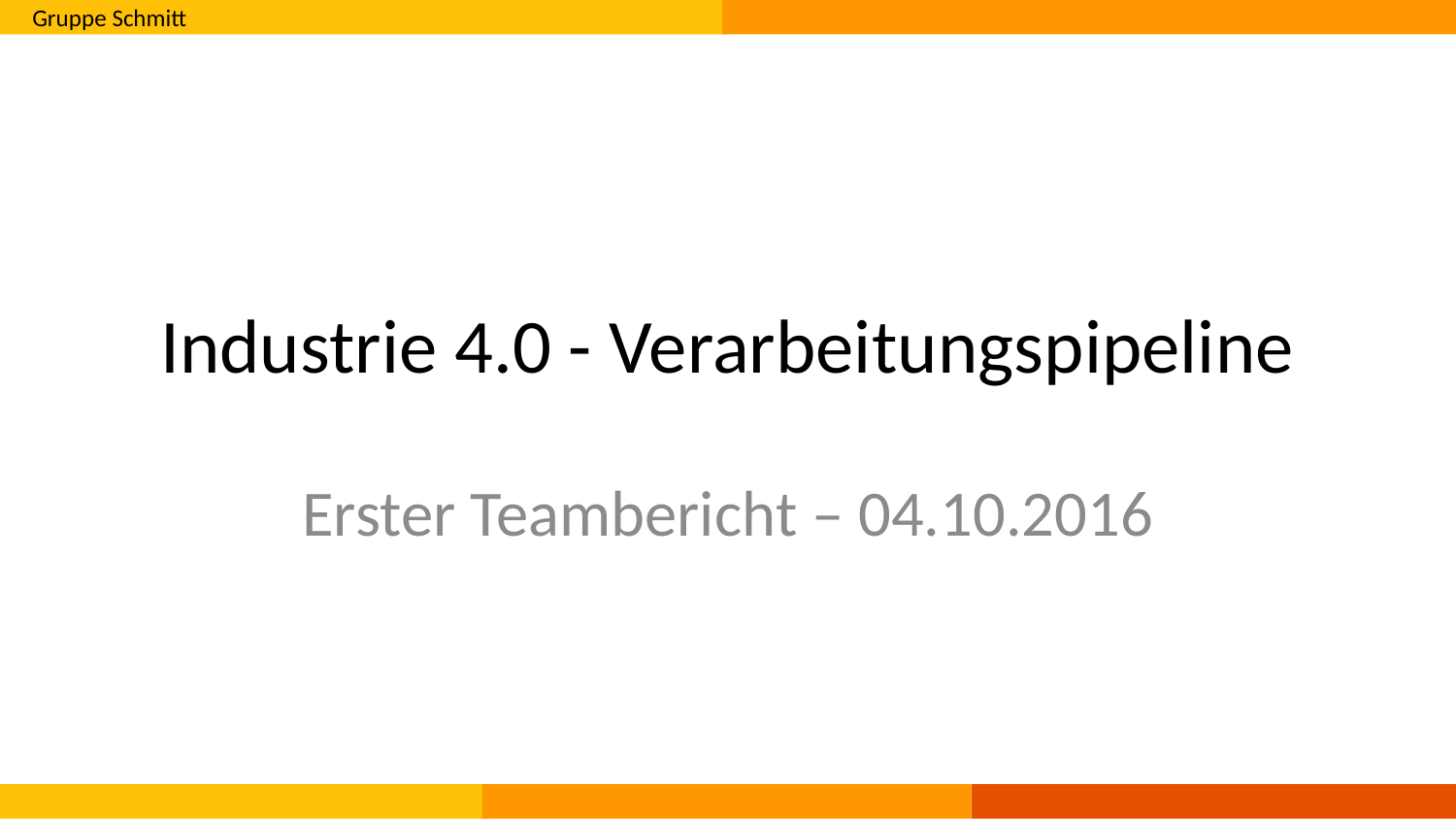

# Industrie 4.0 - Verarbeitungspipeline
Erster Teambericht – 04.10.2016